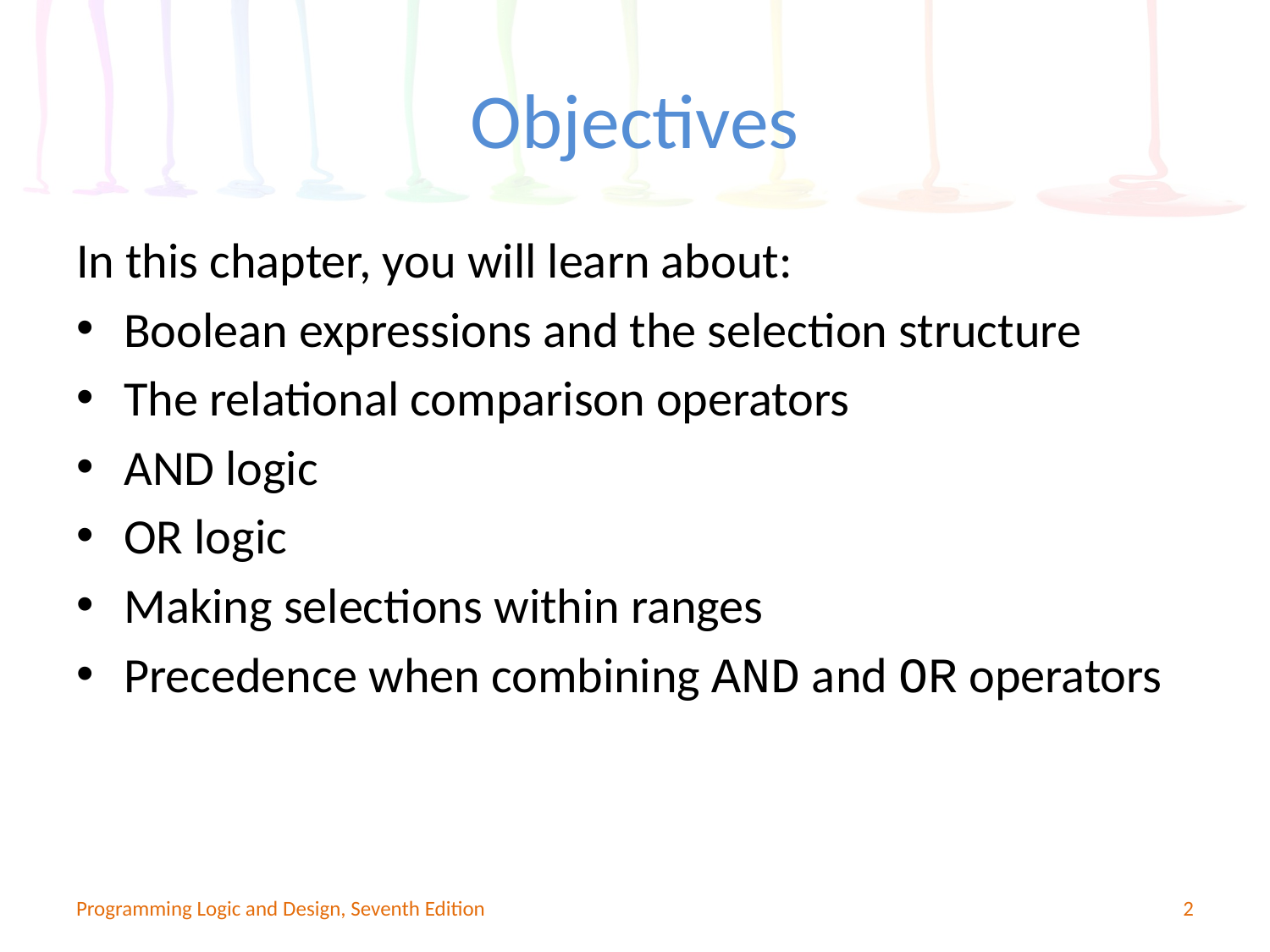

# Objectives
In this chapter, you will learn about:
Boolean expressions and the selection structure
The relational comparison operators
AND logic
OR logic
Making selections within ranges
Precedence when combining AND and OR operators

Programming Logic and Design, Seventh Edition
2